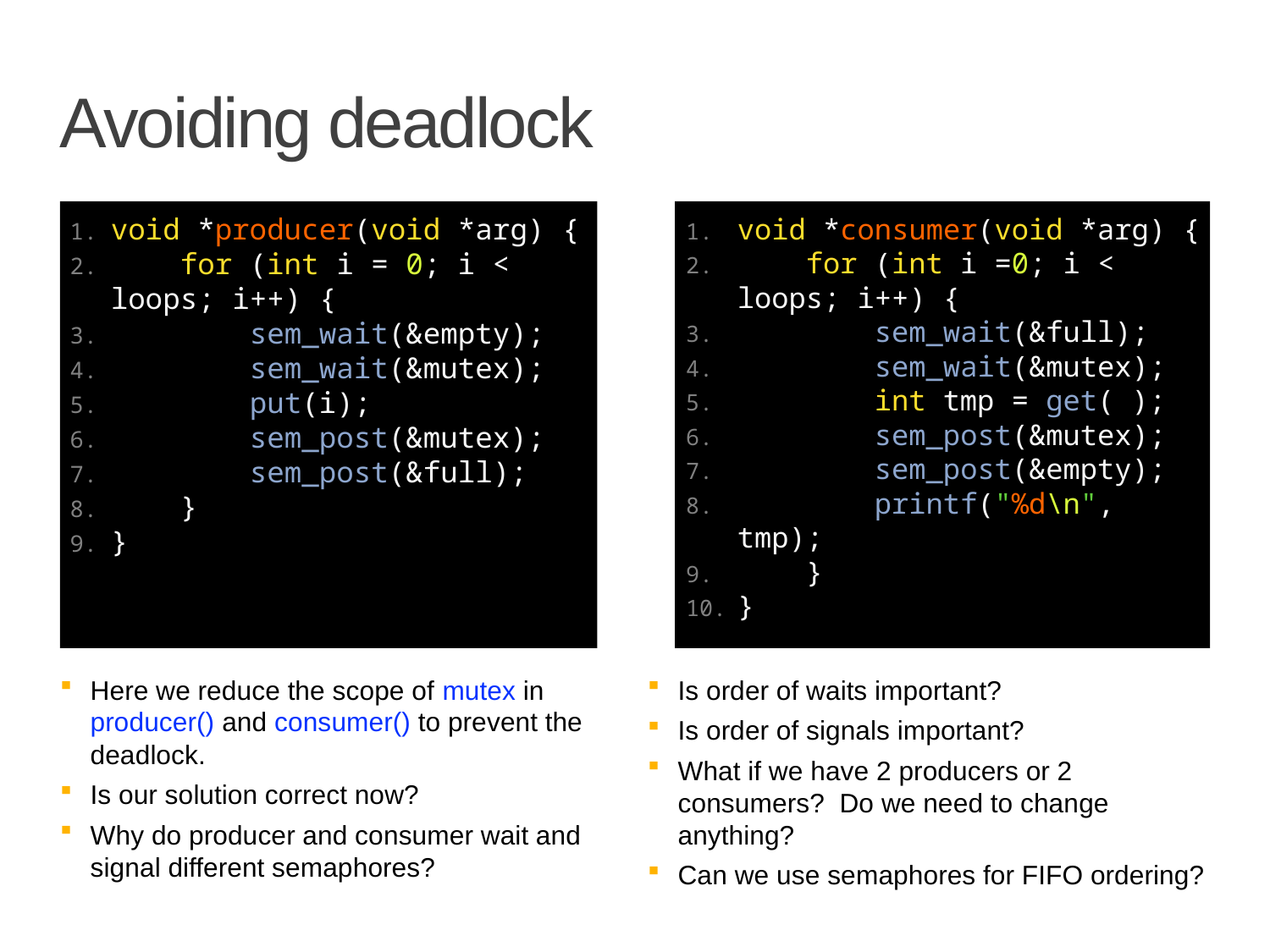

# Avoiding deadlock
void *producer(void *arg) {
    for (int i = 0; i < loops; i++) {
        sem_wait(&empty);
        sem_wait(&mutex);
        put(i);
        sem_post(&mutex);
        sem_post(&full);
    }
}
void *consumer(void *arg) {
    for (int i =0; i < loops; i++) {
        sem_wait(&full);
        sem_wait(&mutex);
        int tmp = get( );
        sem_post(&mutex);
        sem_post(&empty);
        printf("%d\n", tmp);
    }
}
Here we reduce the scope of mutex in producer() and consumer() to prevent the deadlock.
Is our solution correct now?
Why do producer and consumer wait and signal different semaphores?
Is order of waits important?
Is order of signals important?
What if we have 2 producers or 2 consumers?  Do we need to change anything?
Can we use semaphores for FIFO ordering?